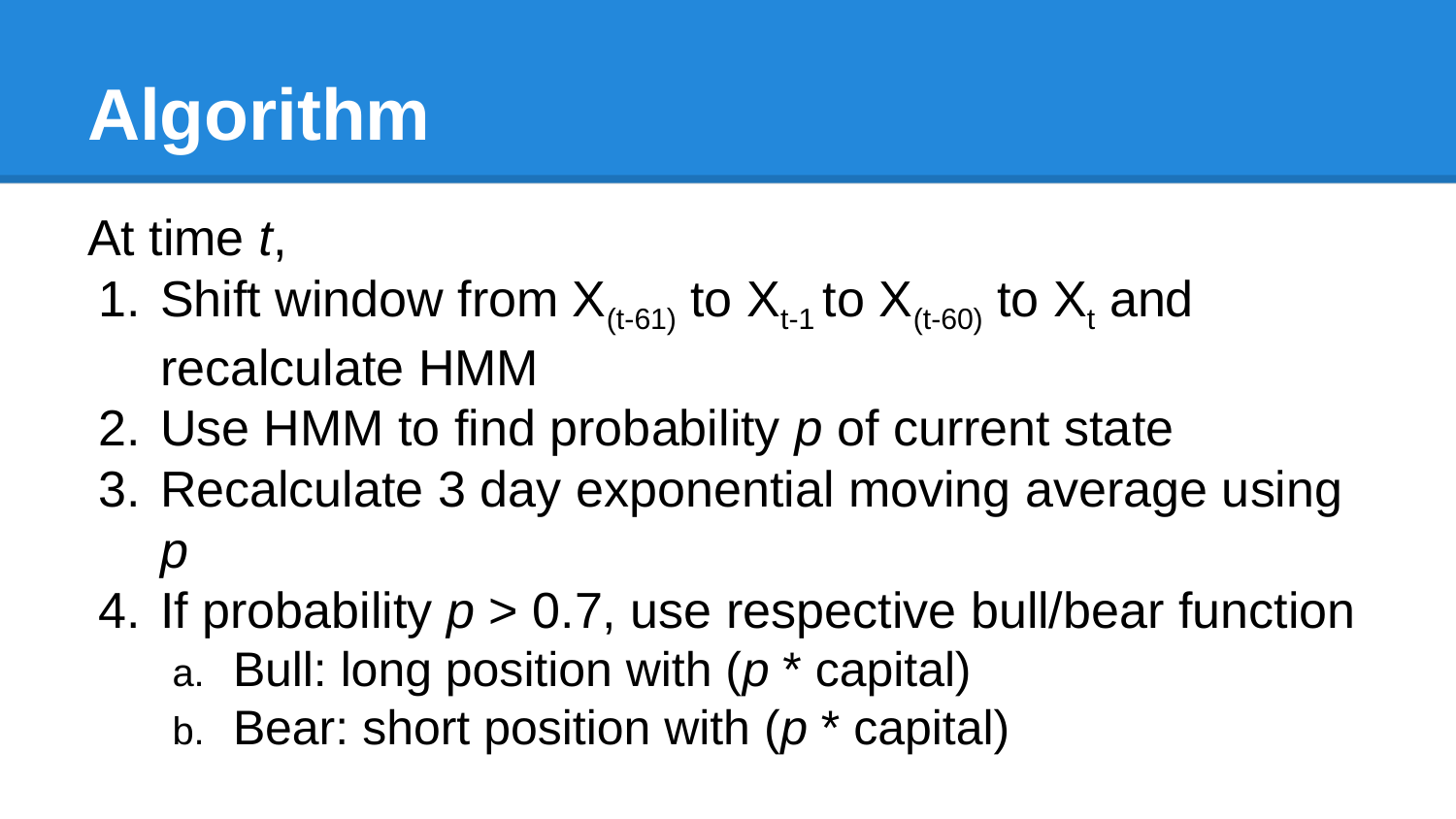

# Algorithm
At time t,
Shift window from X(t-61) to Xt-1 to X(t-60) to Xt and recalculate HMM
Use HMM to find probability p of current state
Recalculate 3 day exponential moving average using p
If probability p > 0.7, use respective bull/bear function
Bull: long position with (p * capital)
Bear: short position with (p * capital)